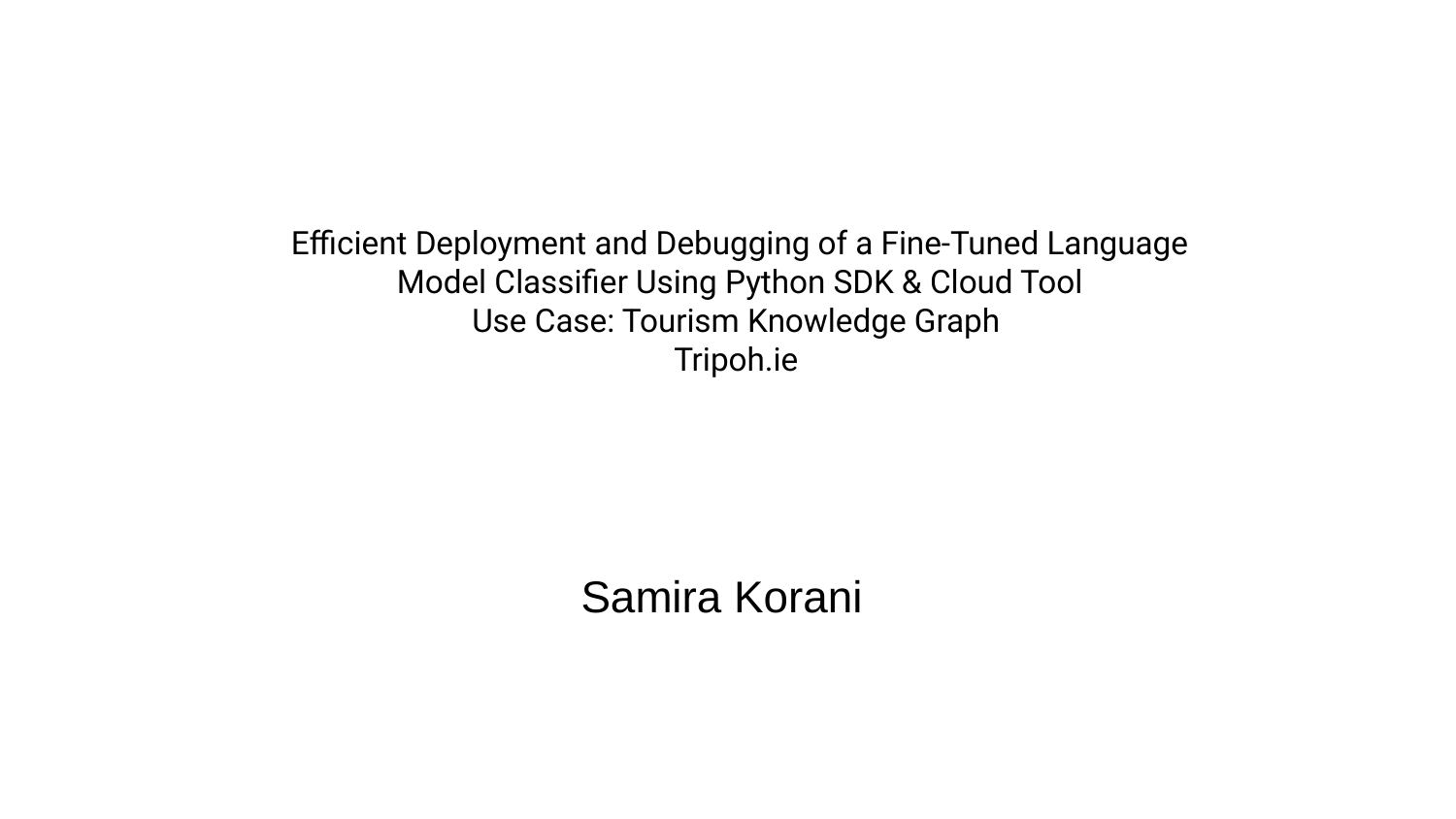

Efficient Deployment and Debugging of a Fine-Tuned Language Model Classifier Using Python SDK & Cloud Tool
Use Case: Tourism Knowledge Graph
Tripoh.ie
# Samira Korani